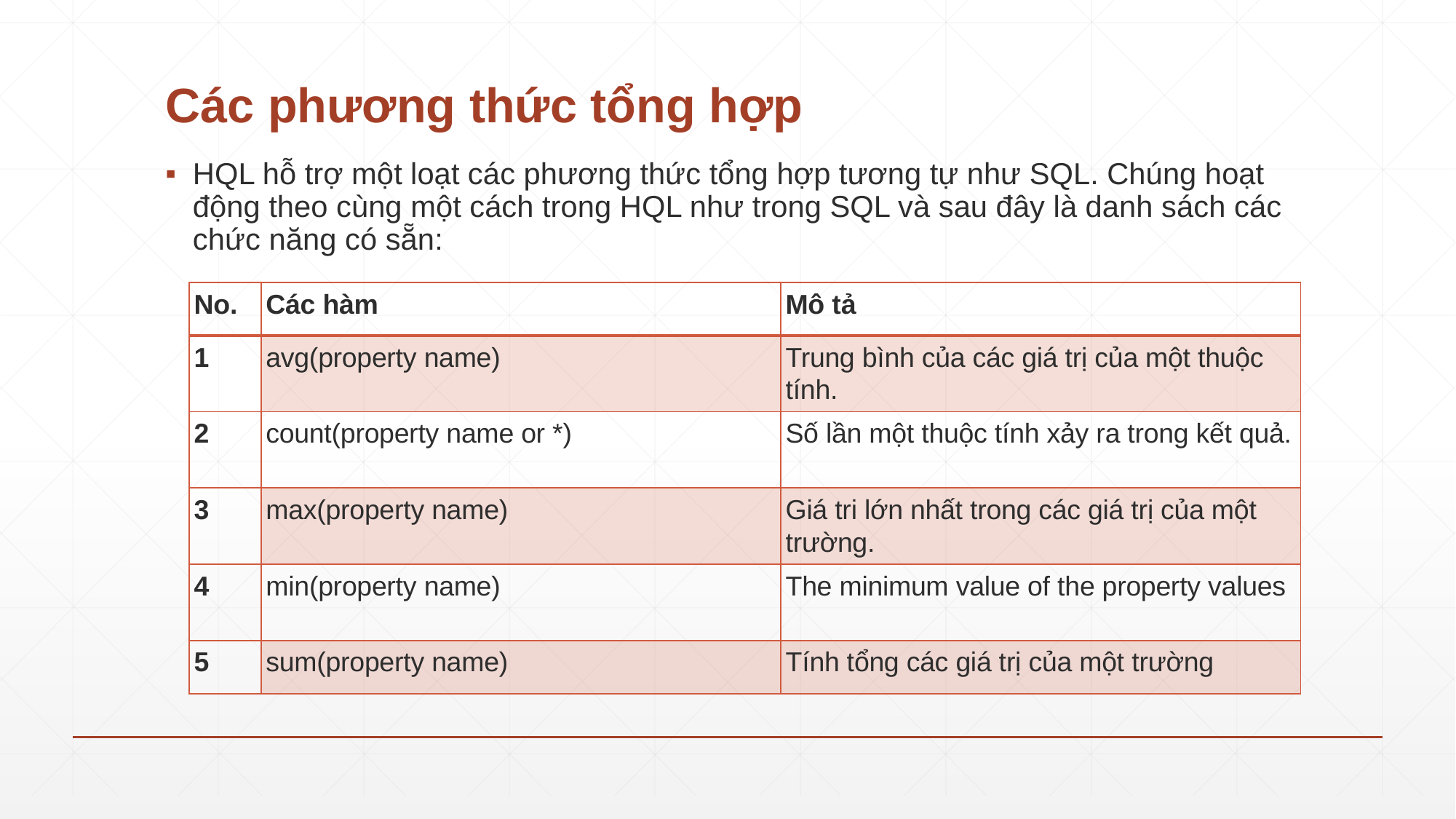

# Các phương thức tổng hợp
HQL hỗ trợ một loạt các phương thức tổng hợp tương tự như SQL. Chúng hoạt động theo cùng một cách trong HQL như trong SQL và sau đây là danh sách các chức năng có sẵn:

| No. | Các hàm | Mô tả |
| --- | --- | --- |
| 1 | avg(property name) | Trung bình của các giá trị của một thuộc tính. |
| 2 | count(property name or \*) | Số lần một thuộc tính xảy ra trong kết quả. |
| 3 | max(property name) | Giá tri lớn nhất trong các giá trị của một trường. |
| 4 | min(property name) | The minimum value of the property values |
| 5 | sum(property name) | Tính tổng các giá trị của một trường |